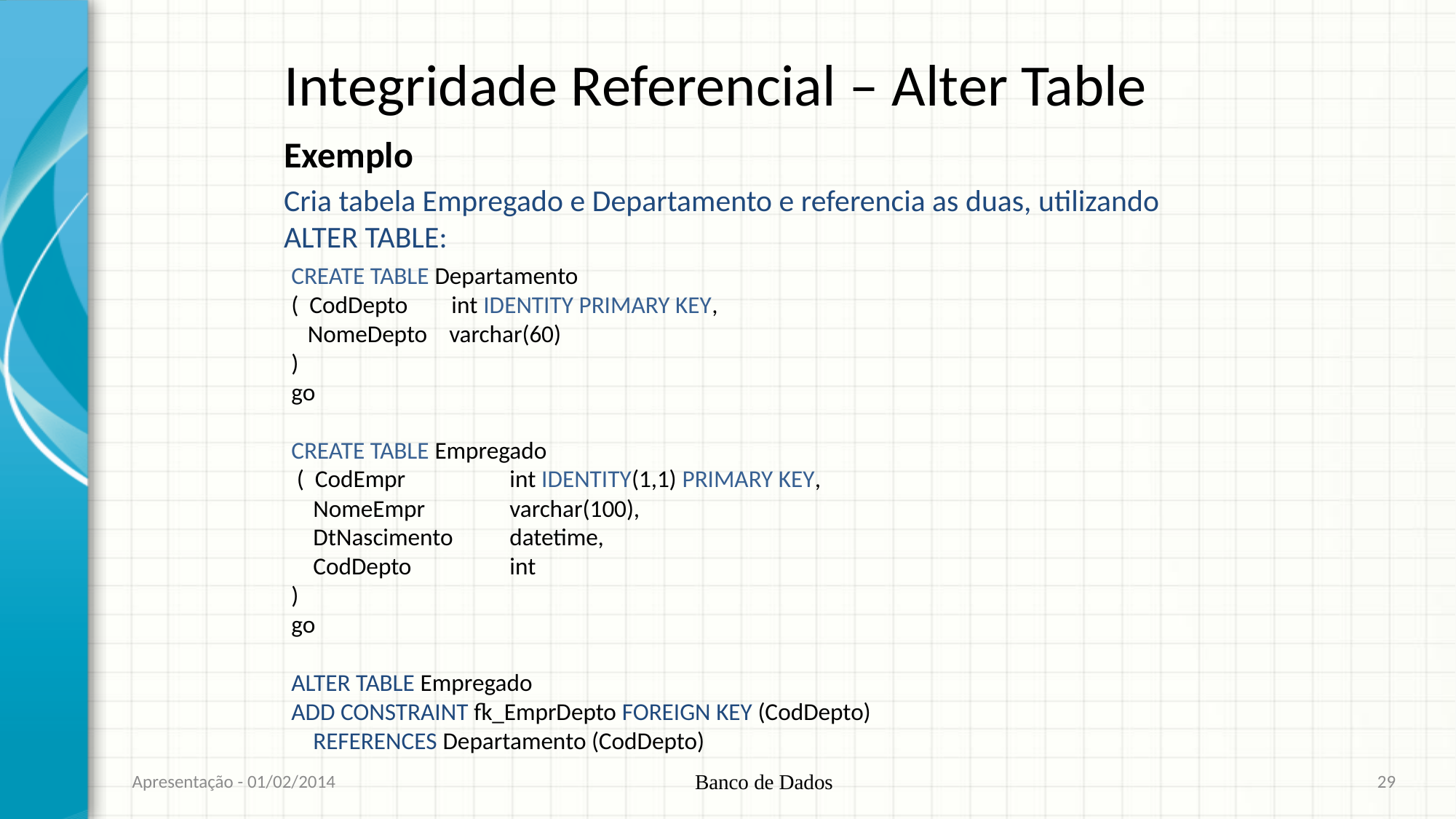

# Integridade Referencial – Alter Table
Exemplo
Cria tabela Empregado e Departamento e referencia as duas, utilizando ALTER TABLE:
CREATE TABLE Departamento
(  CodDepto        int IDENTITY PRIMARY KEY,
   NomeDepto    varchar(60)
)
go

CREATE TABLE Empregado
 (  CodEmpr 	int IDENTITY(1,1) PRIMARY KEY,
    NomeEmpr	varchar(100),
    DtNascimento	datetime,
    CodDepto        	int
)
go

ALTER TABLE Empregado
ADD CONSTRAINT fk_EmprDepto FOREIGN KEY (CodDepto)
    REFERENCES Departamento (CodDepto)
Apresentação - 01/02/2014
Banco de Dados
29